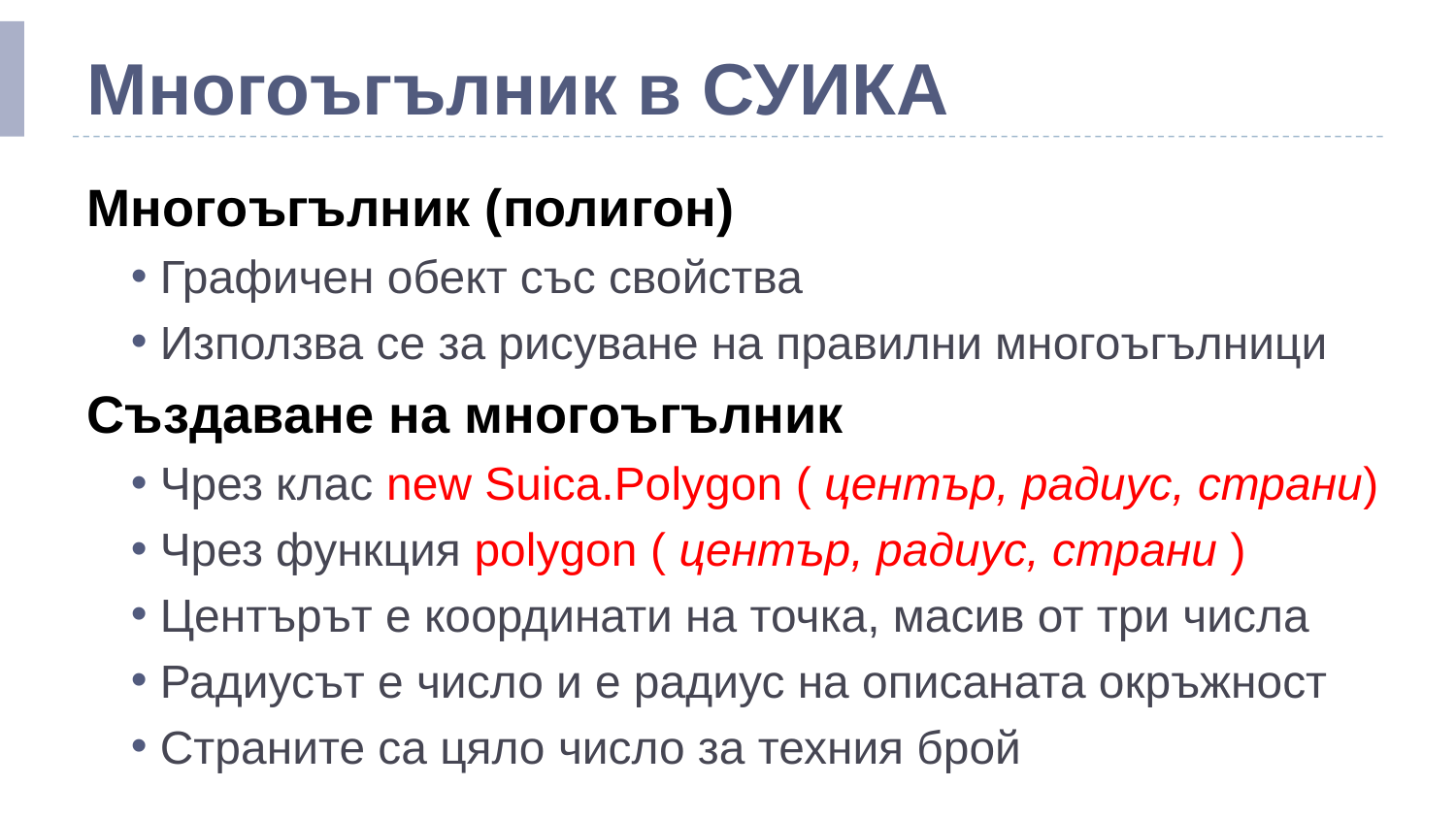

# Многоъгълник в СУИКА
Многоъгълник (полигон)
Графичен обект със свойства
Използва се за рисуване на правилни многоъгълници
Създаване на многоъгълник
Чрез клас new Suica.Polygon ( център, радиус, страни)
Чрез функция polygon ( център, радиус, страни )
Центърът е координати на точка, масив от три числа
Радиусът е число и е радиус на описаната окръжност
Страните са цяло число за техния брой